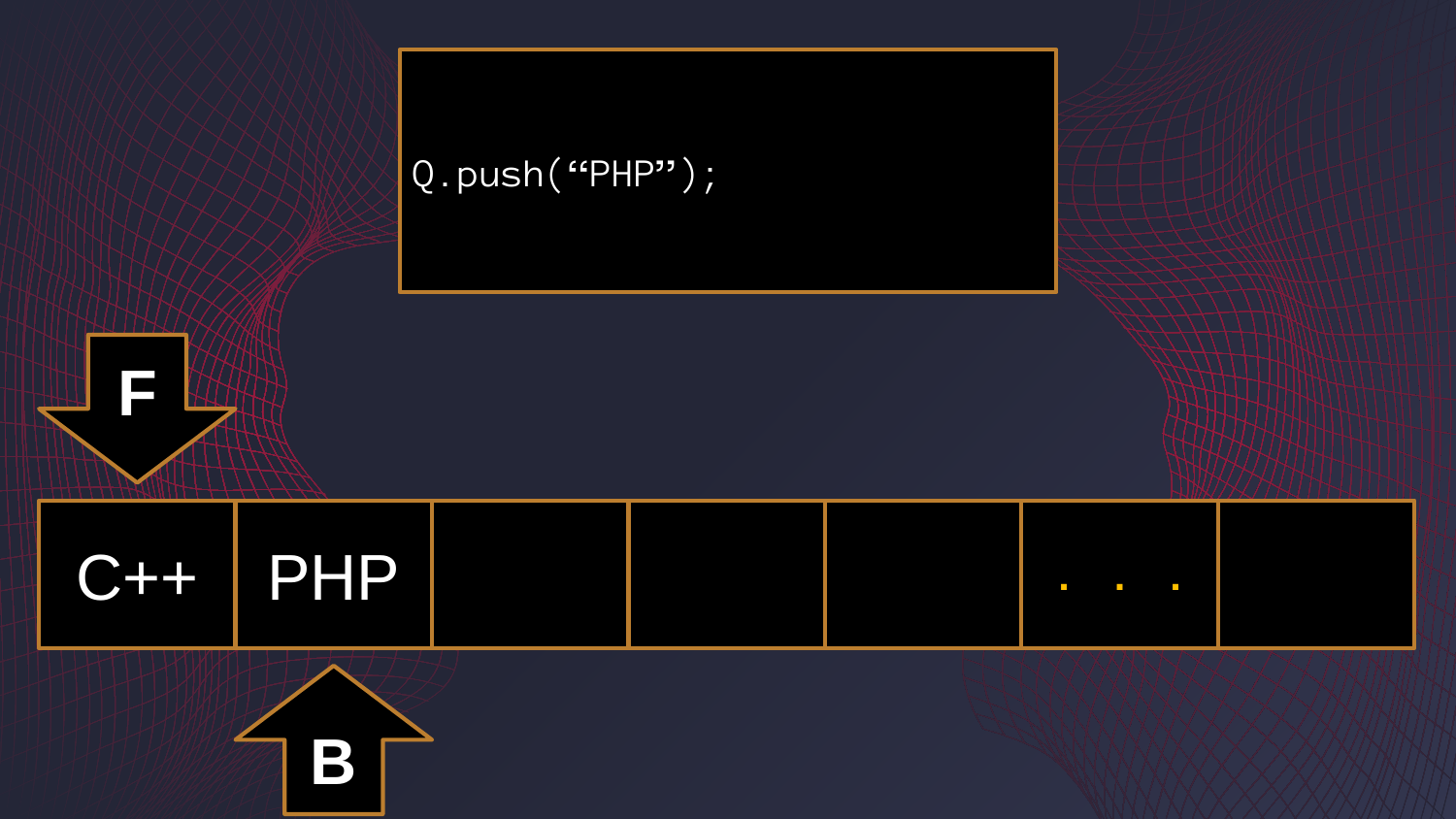

Q.push(“PHP”);
F
C++
PHP

.    .    .

B